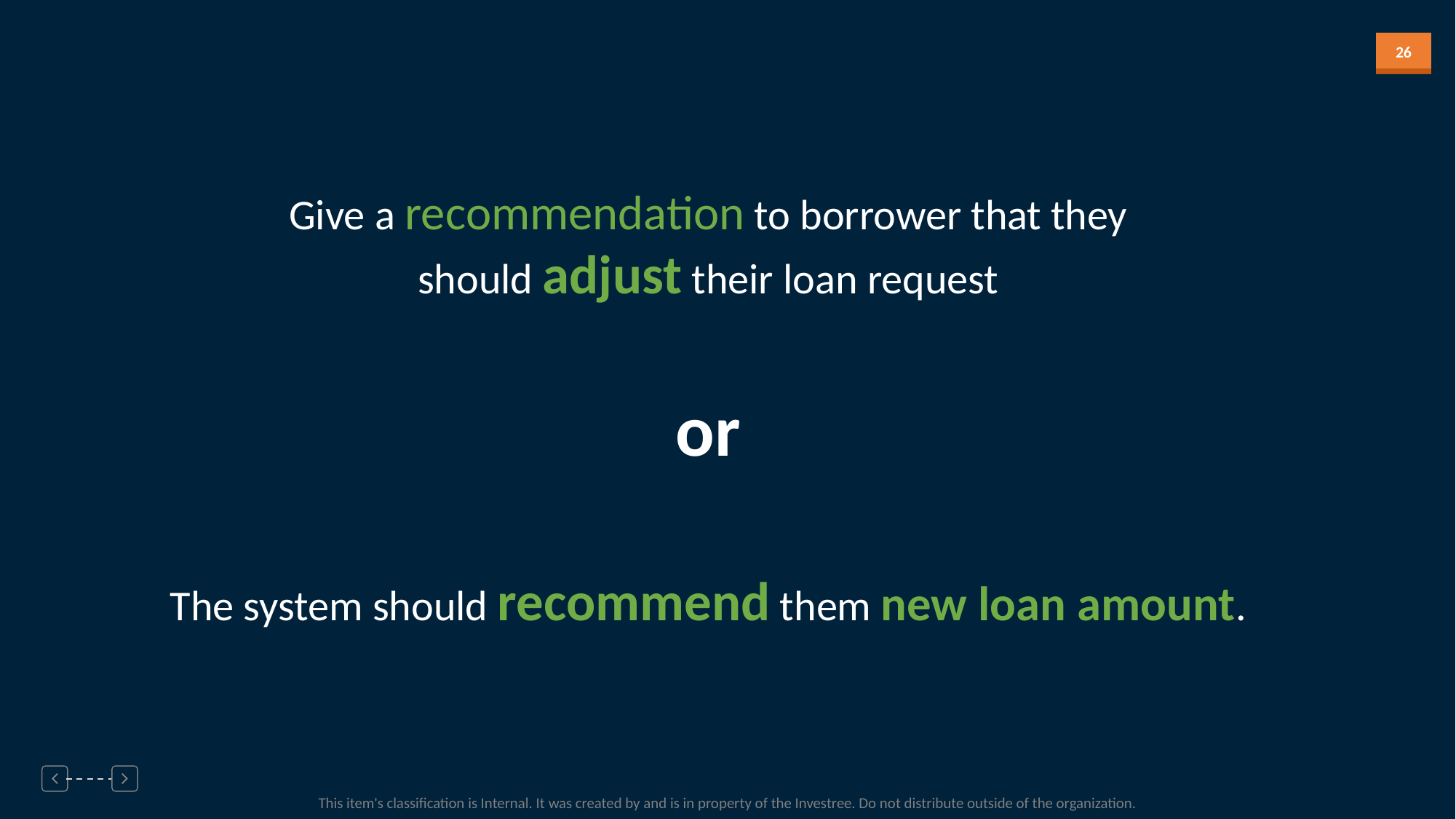

Give a recommendation to borrower that they should adjust their loan request
or
The system should recommend them new loan amount.